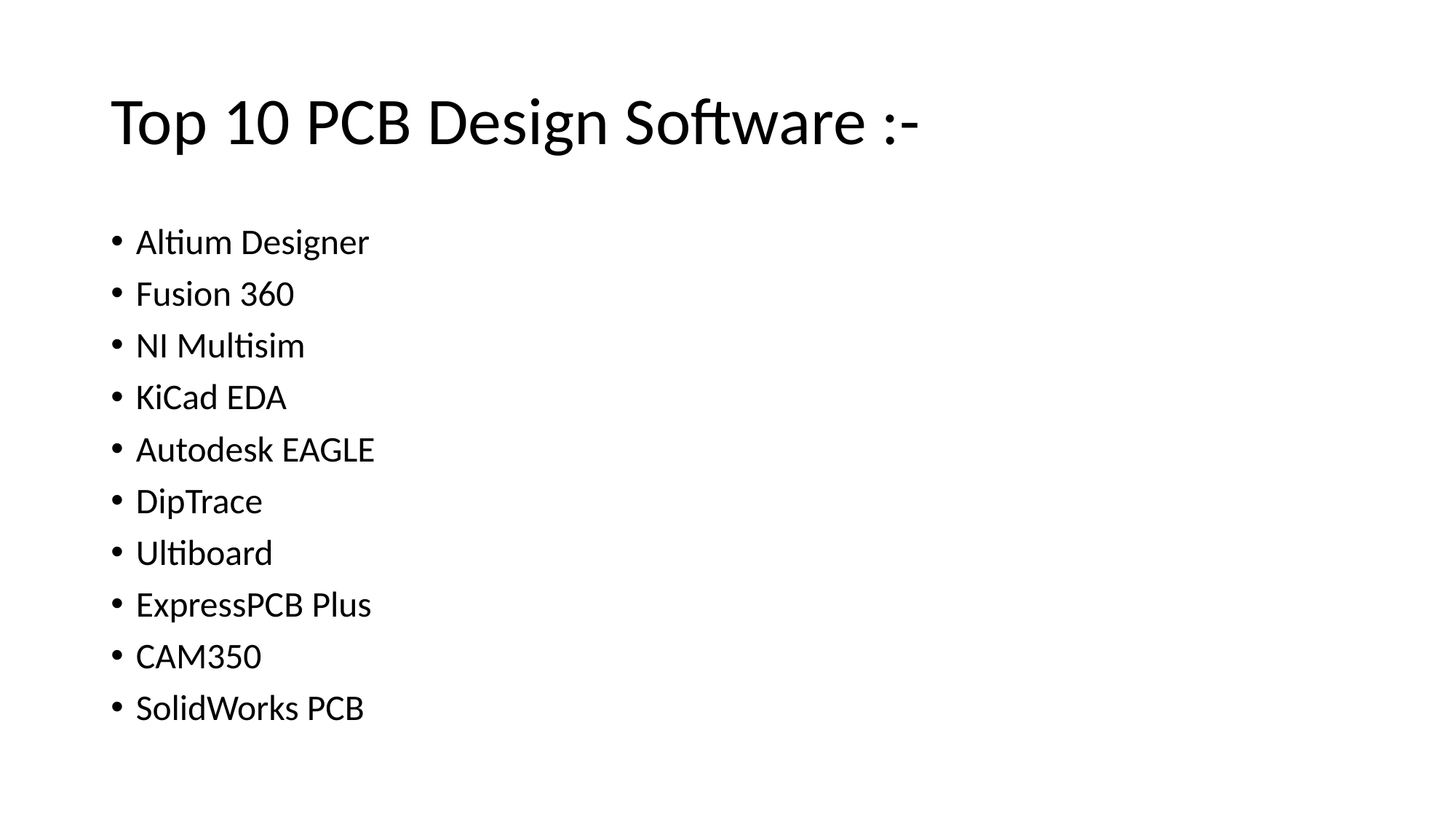

# Top 10 PCB Design Software :-
Altium Designer
Fusion 360
NI Multisim
KiCad EDA
Autodesk EAGLE
DipTrace
Ultiboard
ExpressPCB Plus
CAM350
SolidWorks PCB